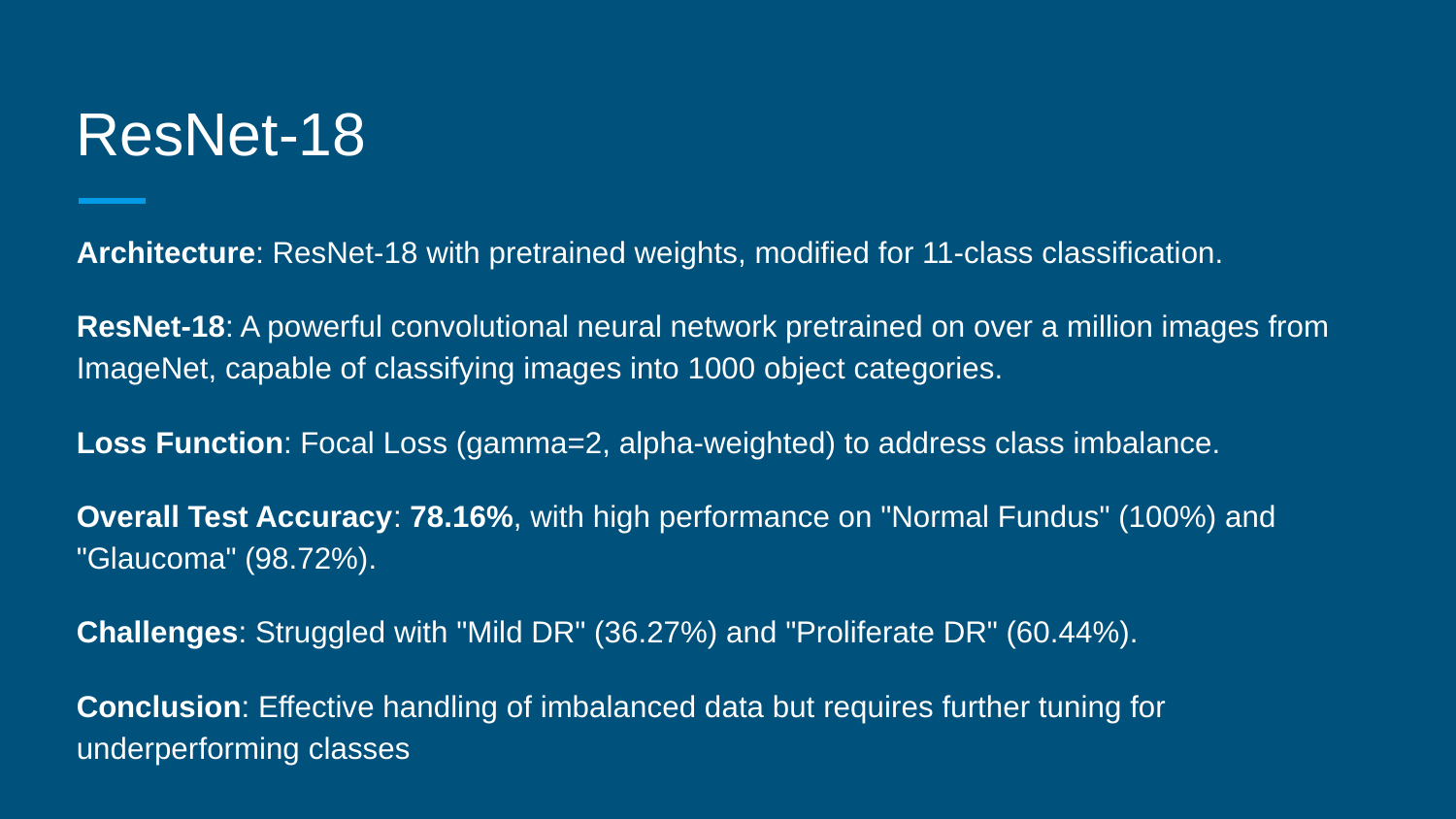

# ResNet-18
Architecture: ResNet-18 with pretrained weights, modified for 11-class classification.
ResNet-18: A powerful convolutional neural network pretrained on over a million images from ImageNet, capable of classifying images into 1000 object categories.
Loss Function: Focal Loss (gamma=2, alpha-weighted) to address class imbalance.
Overall Test Accuracy: 78.16%, with high performance on "Normal Fundus" (100%) and "Glaucoma" (98.72%).
Challenges: Struggled with "Mild DR" (36.27%) and "Proliferate DR" (60.44%).
Conclusion: Effective handling of imbalanced data but requires further tuning for underperforming classes